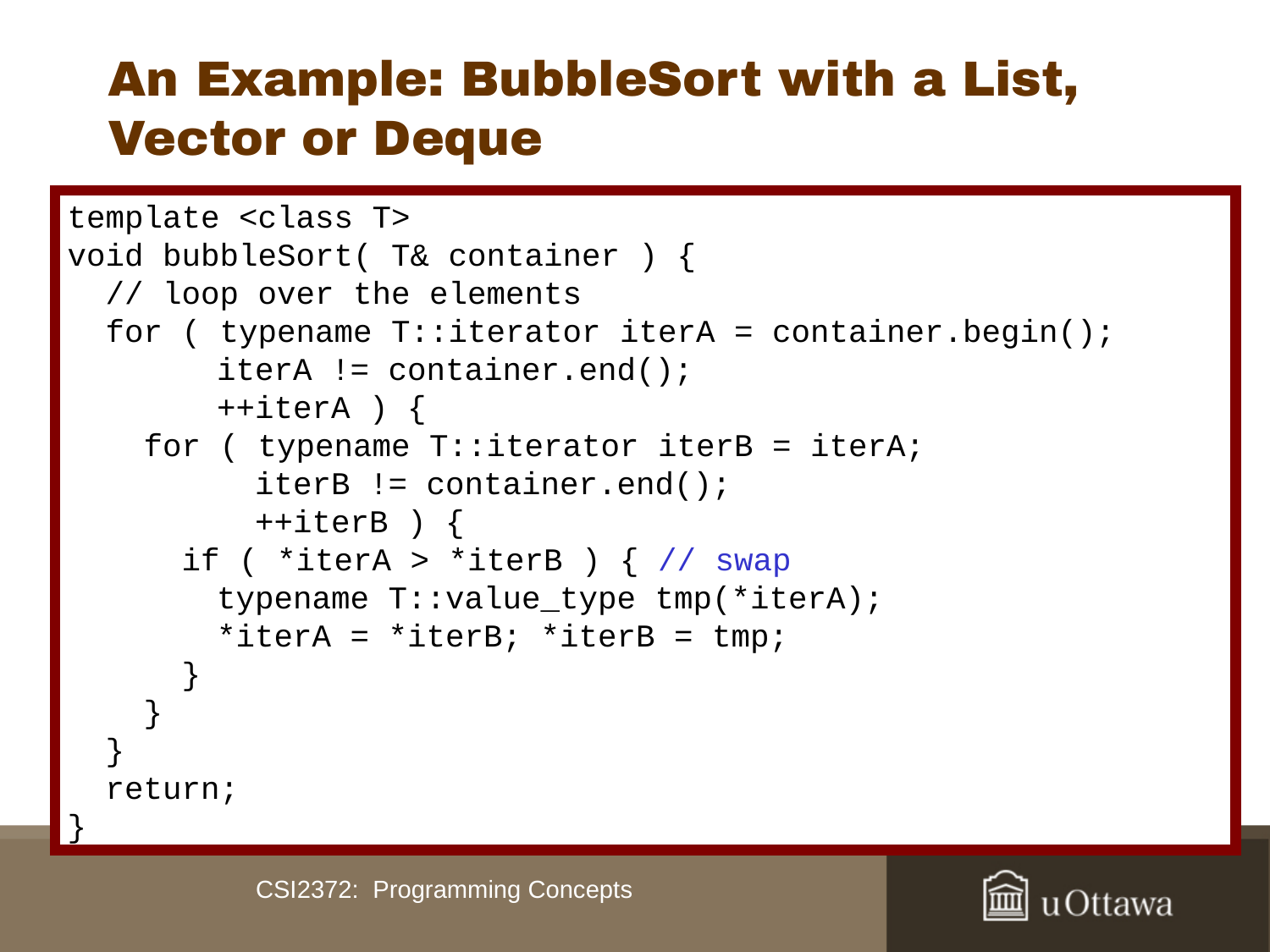

# An Example: BubbleSort with a List, Vector or Deque
template <class T>
void bubbleSort( T& container ) {
  // loop over the elements
  for ( typename T::iterator iterA = container.begin();
	  iterA != container.end();
	  ++iterA ) {
    for ( typename T::iterator iterB = iterA;
	    iterB != container.end();
	    ++iterB ) {
      if ( *iterA > *iterB ) { // swap
	  typename T::value_type tmp(*iterA);
	  *iterA = *iterB; *iterB = tmp;
      }
    }
  }
  return;
}
CSI2372:  Programming Concepts